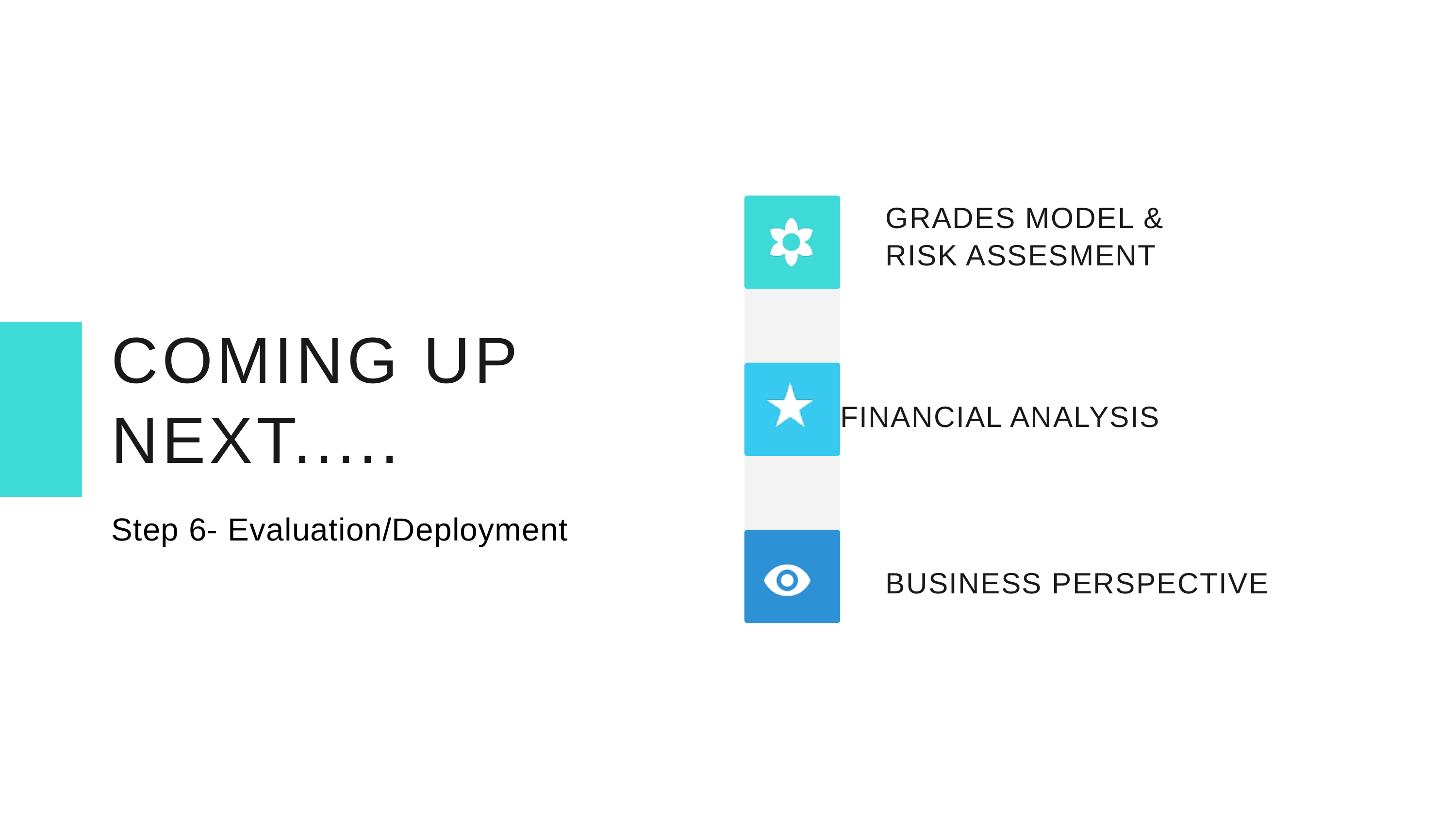

GRADES MODEL & RISK ASSESMENT

COMING UP NEXT.....
Step 6- Evaluation/Deployment

FINANCIAL ANALYSIS

BUSINESS PERSPECTIVE